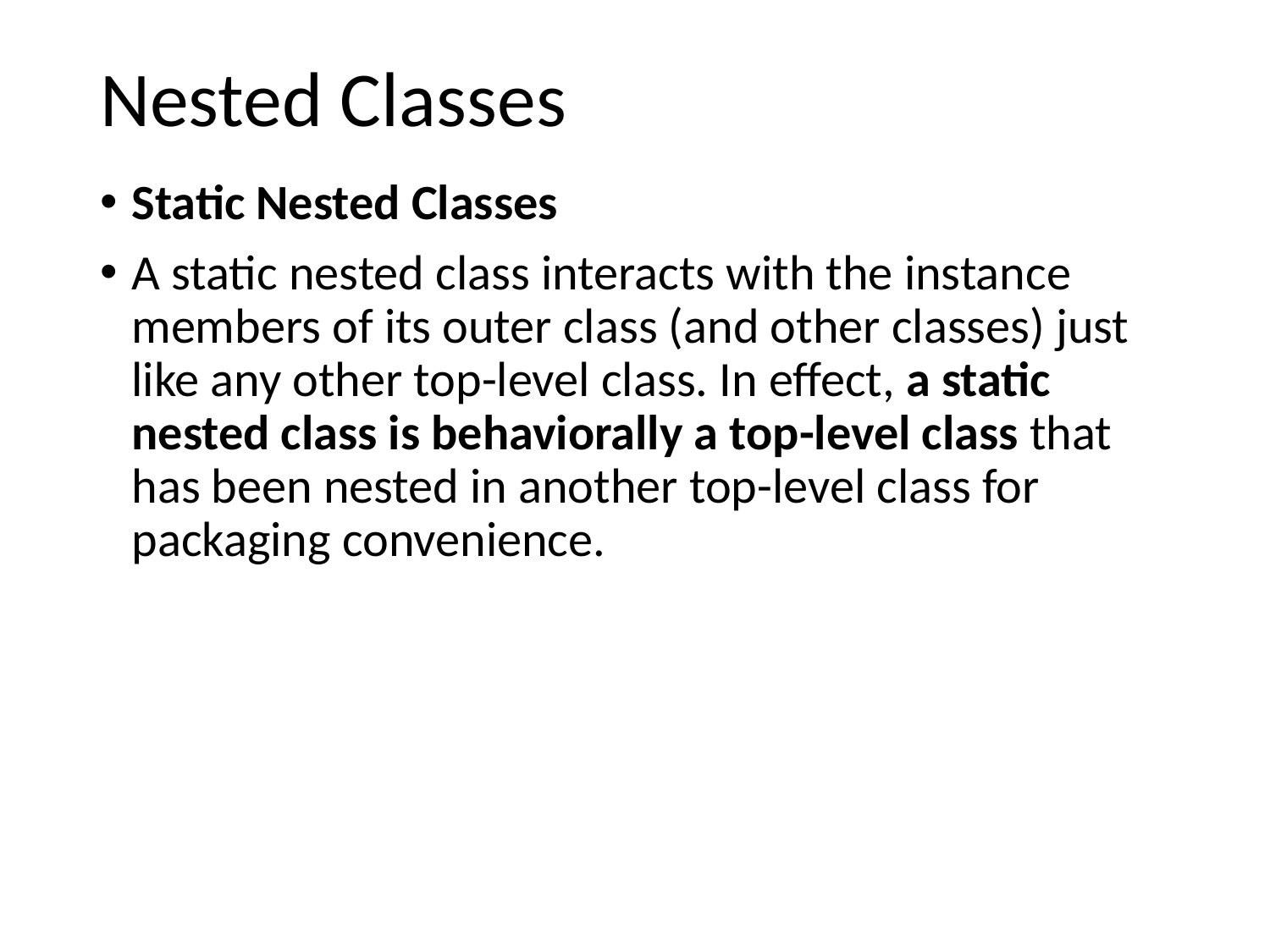

# Nested Classes
Static Nested Classes
A static nested class interacts with the instance members of its outer class (and other classes) just like any other top-level class. In effect, a static nested class is behaviorally a top-level class that has been nested in another top-level class for packaging convenience.